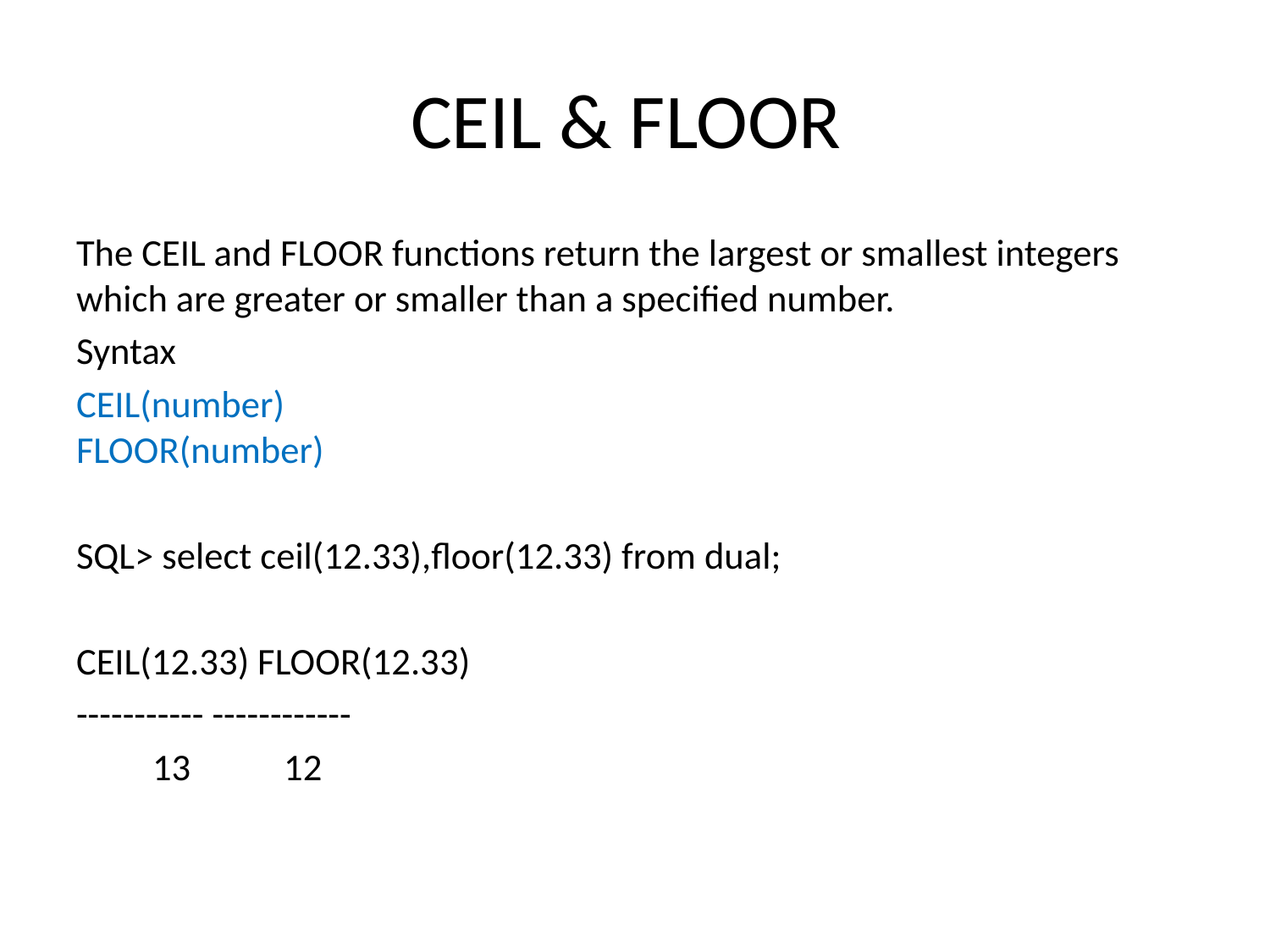

# CEIL & FLOOR
The CEIL and FLOOR functions return the largest or smallest integers which are greater or smaller than a specified number.
Syntax
CEIL(number)
FLOOR(number)

SQL> select ceil(12.33),floor(12.33) from dual;

CEIL(12.33) FLOOR(12.33)
----------- ------------
         13           12